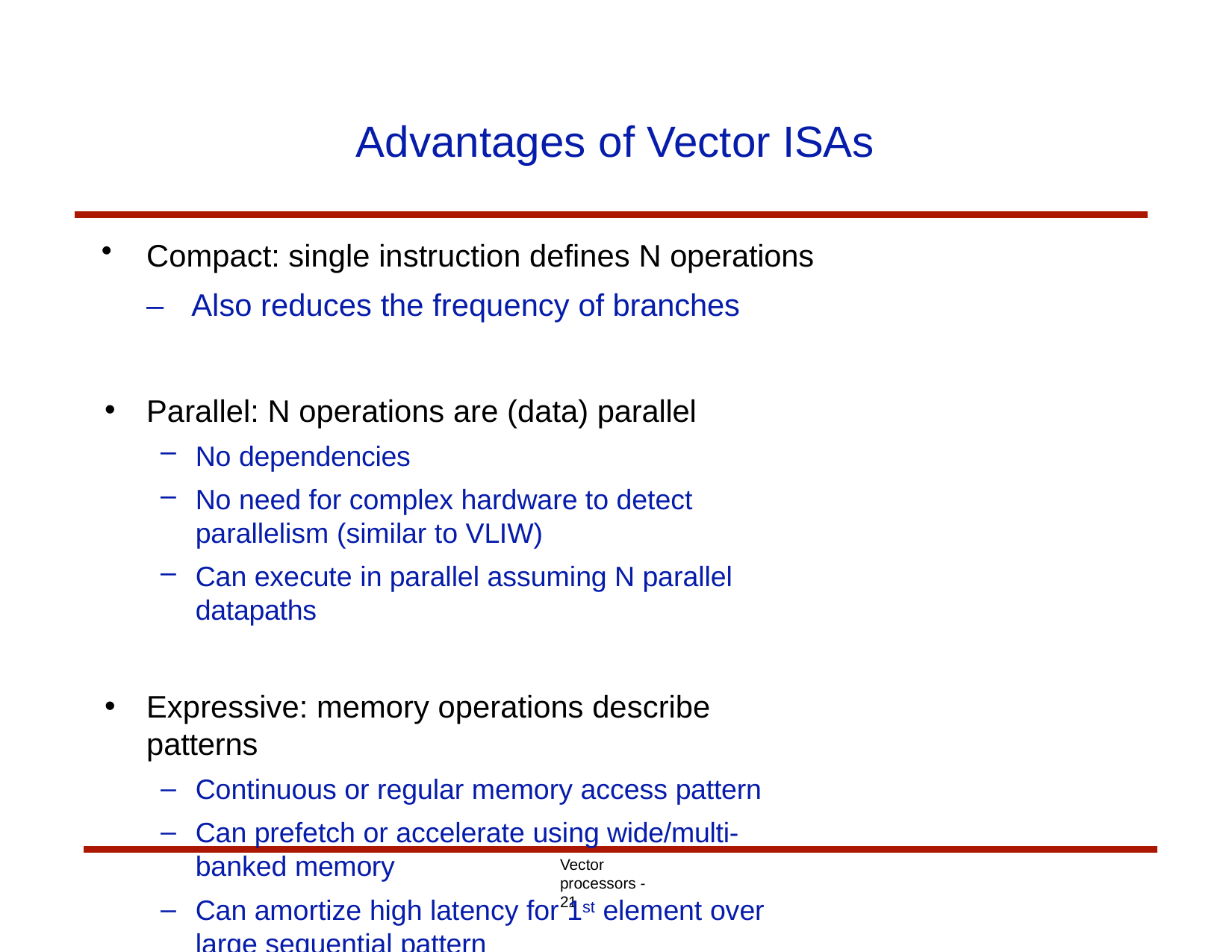

# Advantages of Vector ISAs
Compact: single instruction defines N operations –	Also reduces the frequency of branches

Parallel: N operations are (data) parallel
No dependencies
No need for complex hardware to detect parallelism (similar to VLIW)
Can execute in parallel assuming N parallel datapaths

Expressive: memory operations describe patterns
Continuous or regular memory access pattern
Can prefetch or accelerate using wide/multi-banked memory
Can amortize high latency for 1st element over large sequential pattern

Vector processors - 21